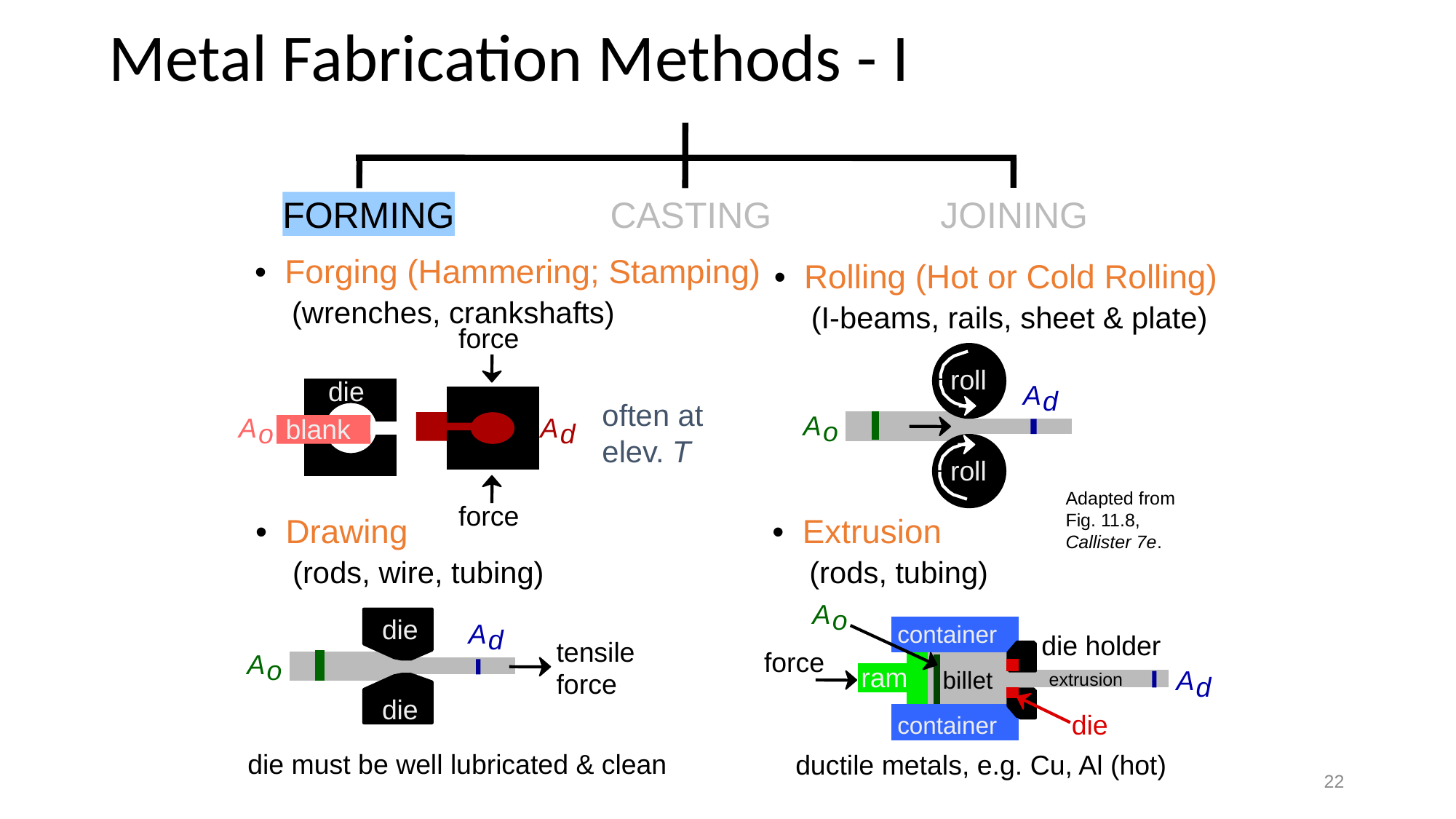

Metal Fabrication Methods - I

FORMING
CASTING
JOINING
•  Forging (Hammering; Stamping)
    (wrenches, crankshafts)
force

die

A

A
blank

o
d

force
often at
elev. T
Adapted from Fig. 11.8, Callister 7e.
•  Rolling (Hot or Cold Rolling)
    (I-beams, rails, sheet & plate)

roll
A
d
A

o

roll
•  Drawing
    (rods, wire, tubing)

die
A
d
tensile
A

o
force

die
die must be well lubricated & clean
•  Extrusion
    (rods, tubing)

A
o

container

die holder

force

ram

A

billet
extrusion
d

die
container
ductile metals, e.g. Cu, Al (hot)
22